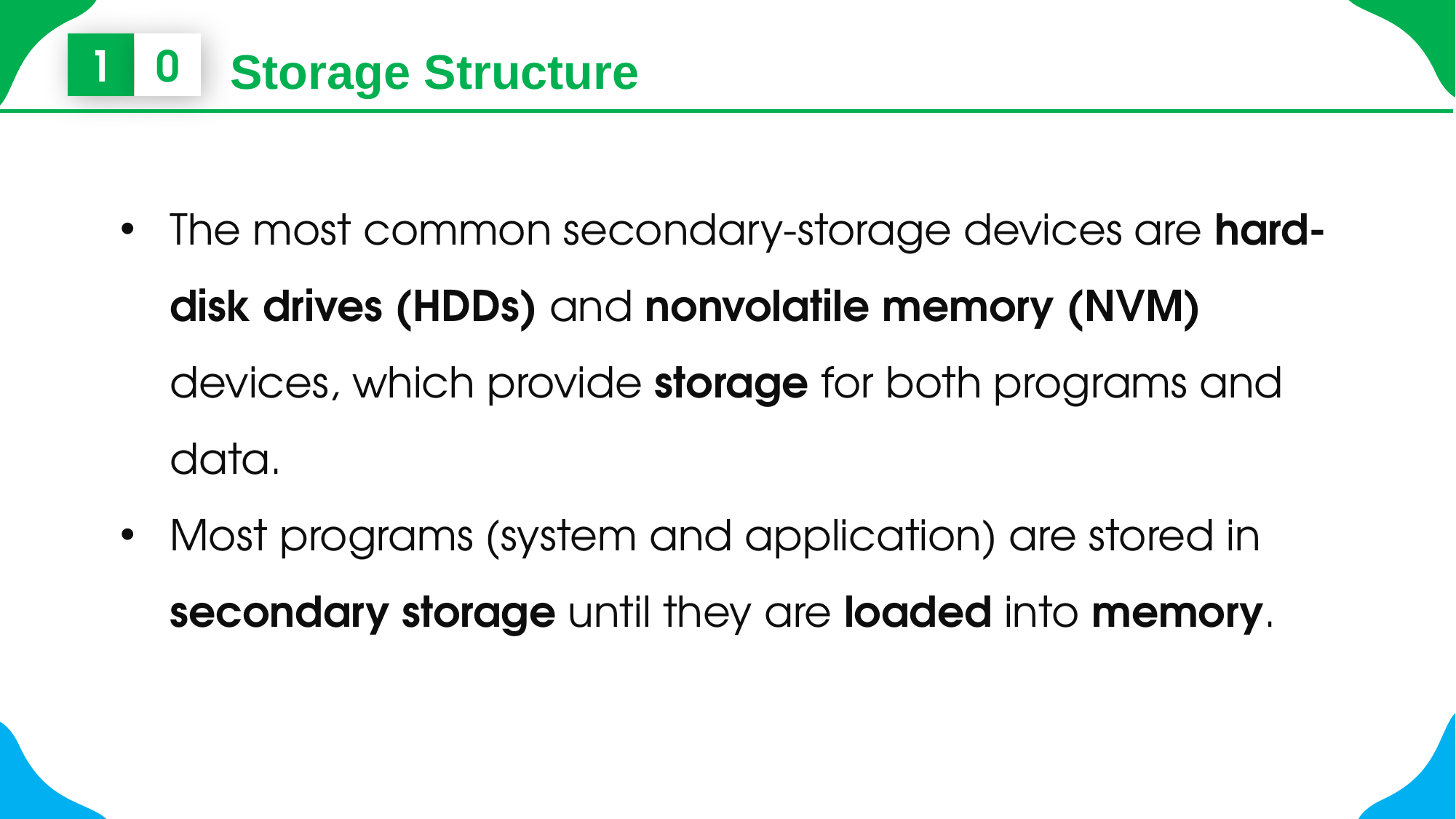

1
0
Storage Structure
The most common secondary-storage devices are hard-disk drives (HDDs) and nonvolatile memory (NVM) devices, which provide storage for both programs and data.
Most programs (system and application) are stored in secondary storage until they are loaded into memory.